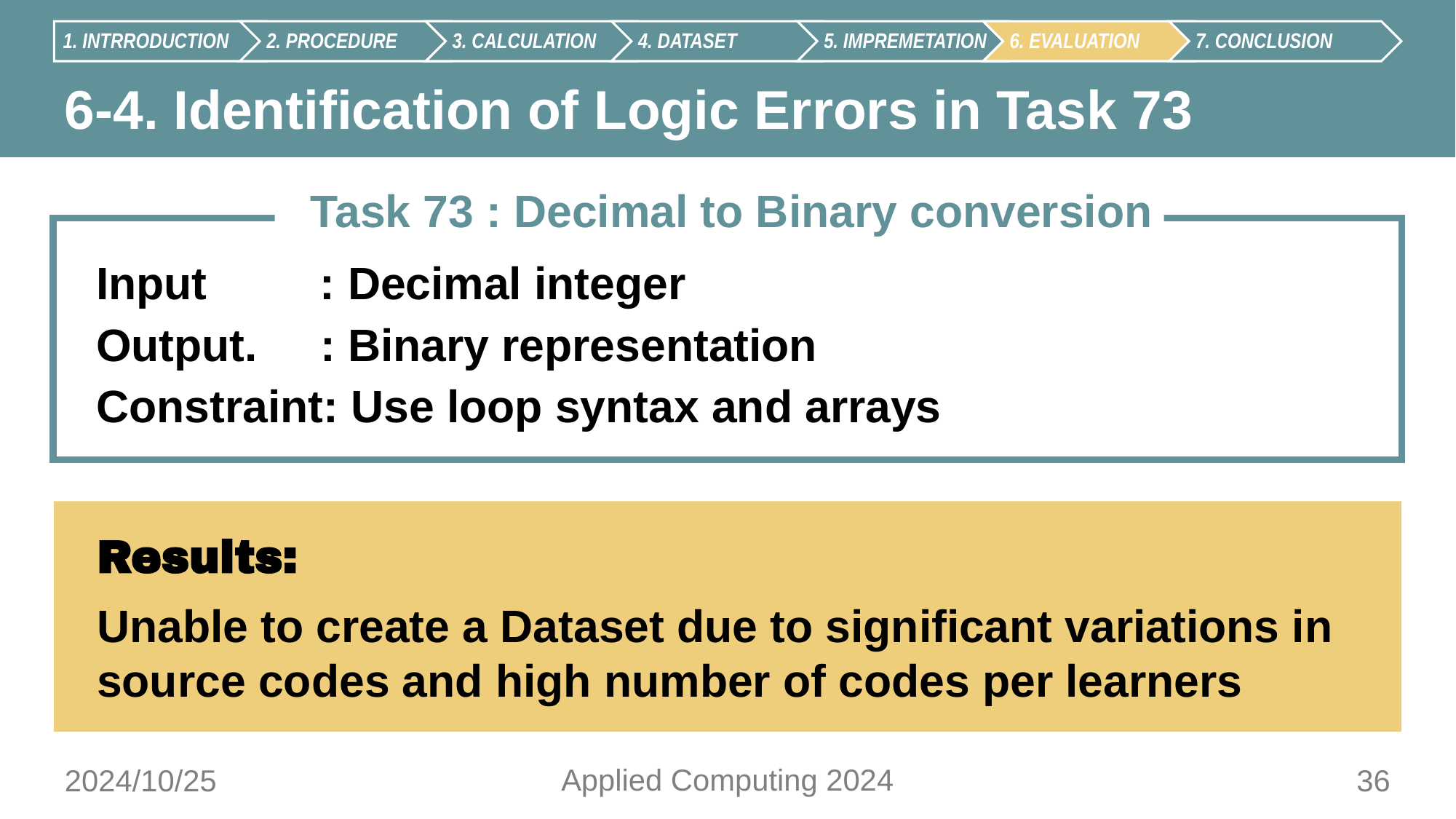

1. INTRRODUCTION
2. PROCEDURE
3. CALCULATION
4. DATASET
5. IMPREMETATION
6. EVALUATION
7. CONCLUSION
6-4. Identification of Logic Errors in Task 73
  Task 73 : Decimal to Binary conversion

Input         : Decimal integer
Output.     : Binary representation
Constraint: Use loop syntax and arrays
Results:
Unable to create a Dataset due to significant variations in source codes and high number of codes per learners
Applied Computing 2024
2024/10/25
36